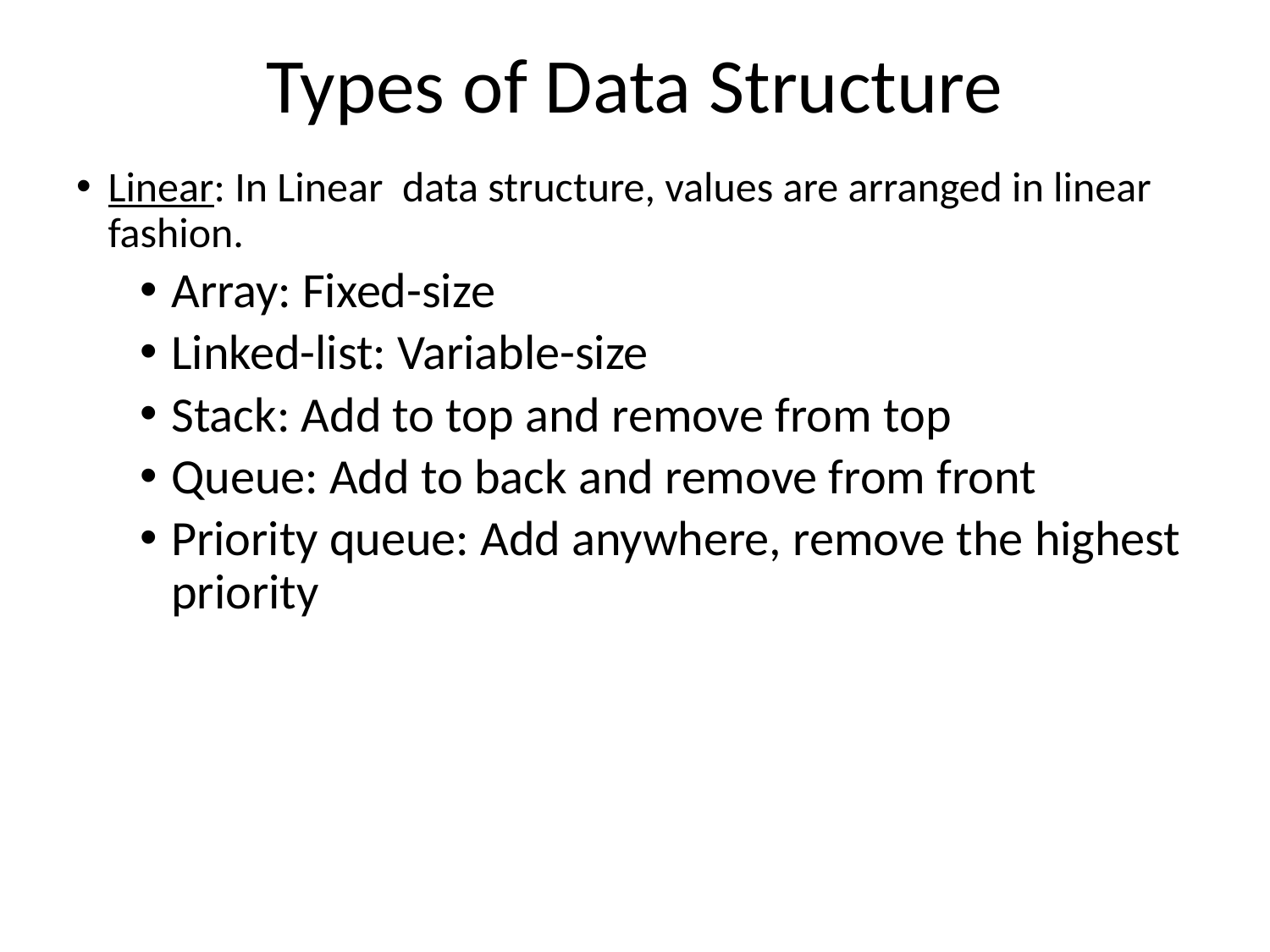

# Types of Data Structure
Linear: In Linear  data structure, values are arranged in linear  fashion.
Array: Fixed-size
Linked-list: Variable-size
Stack: Add to top and remove from top
Queue: Add to back and remove from front
Priority queue: Add anywhere, remove the highest priority